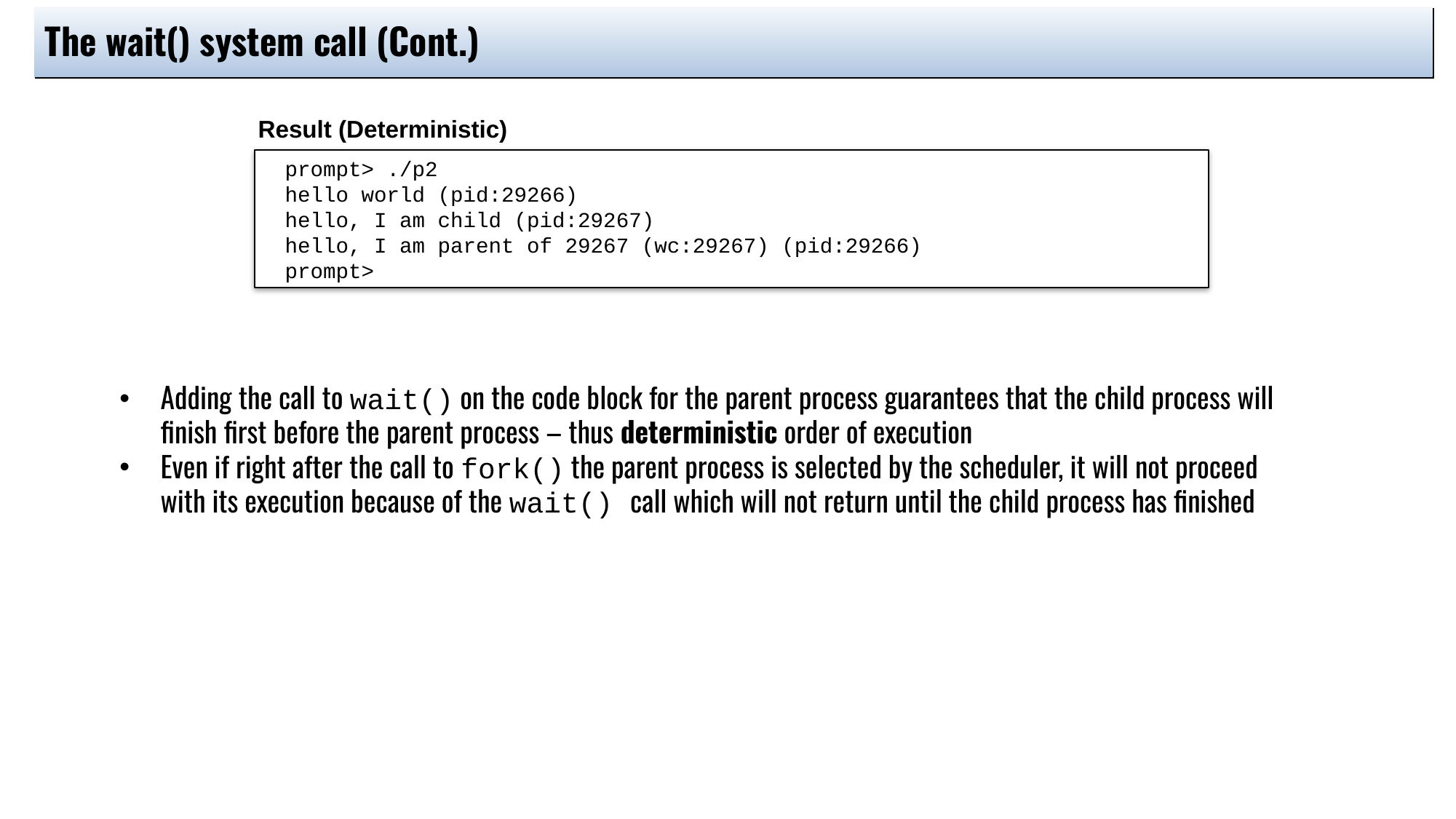

# The wait() system call (Cont.)
Result (Deterministic)
prompt> ./p2
hello world (pid:29266)
hello, I am child (pid:29267)
hello, I am parent of 29267 (wc:29267) (pid:29266)
prompt>
Adding the call to wait() on the code block for the parent process guarantees that the child process will     finish first before the parent process – thus deterministic order of execution
Even if right after the call to fork() the parent process is selected by the scheduler, it will not proceed      with its execution because of the wait() call which will not return until the child process has finished